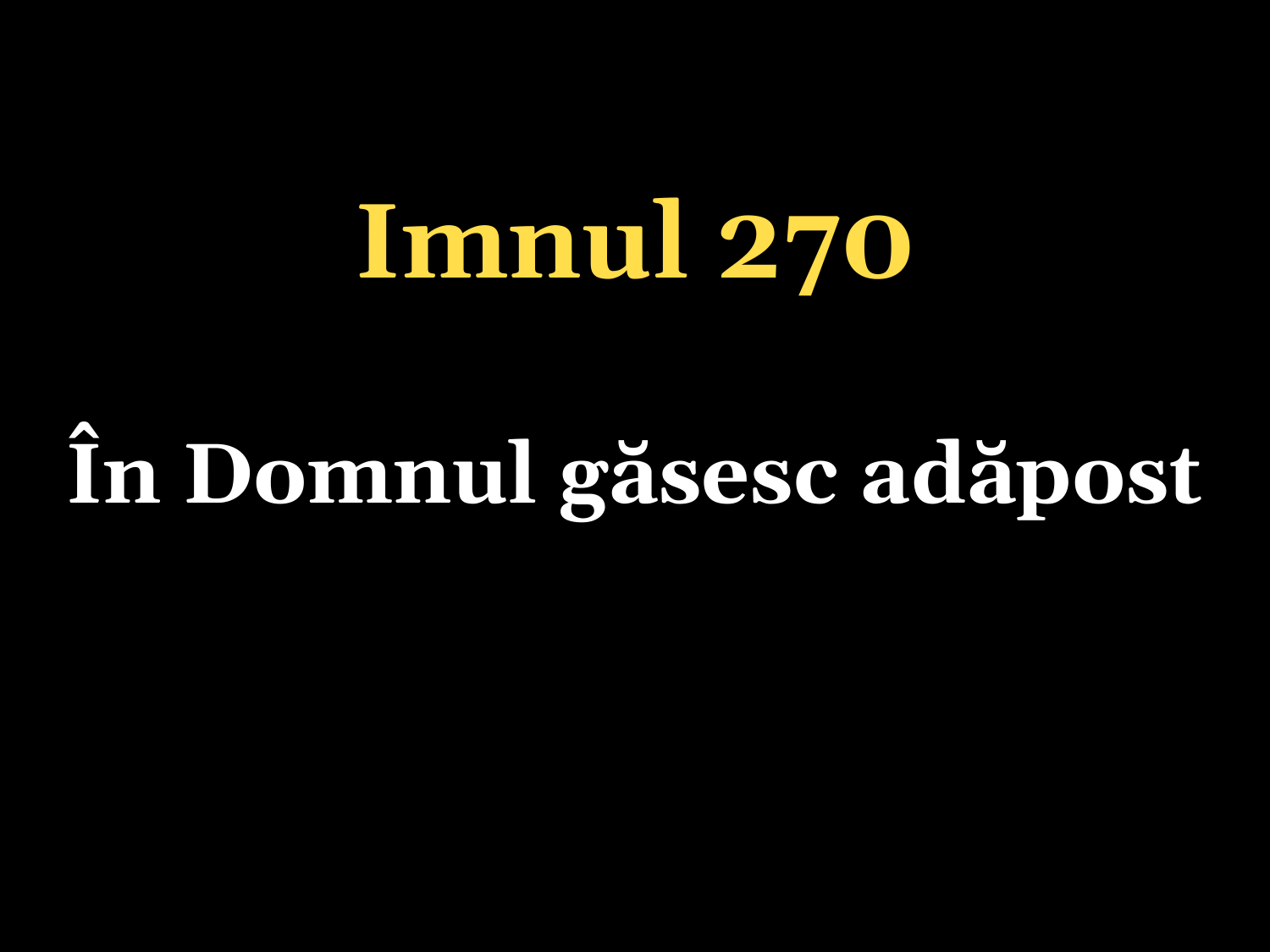

Imnul 270

În Domnul găsesc adăpost
131/920